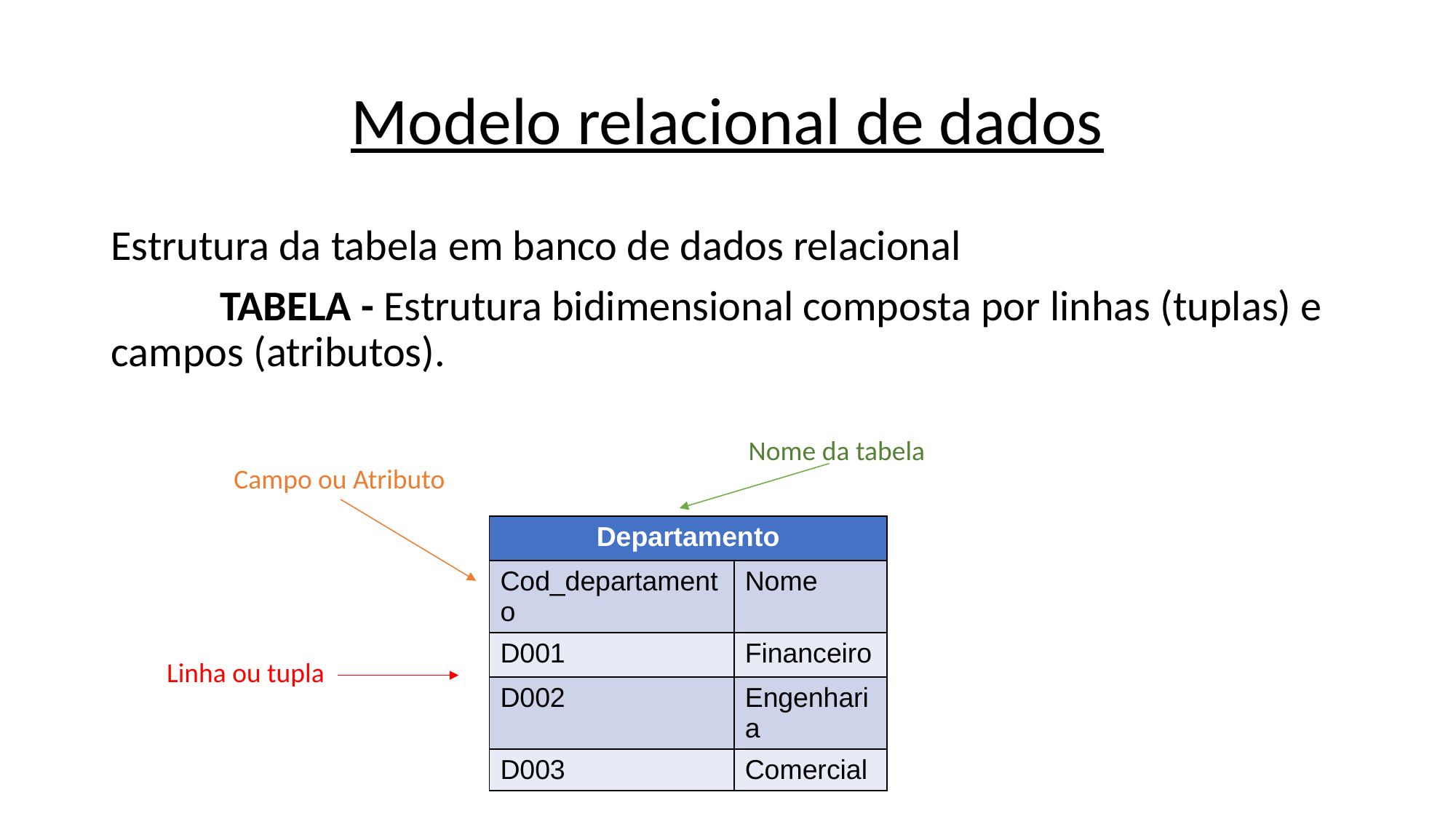

# Modelo relacional de dados
Estrutura da tabela em banco de dados relacional
	TABELA - Estrutura bidimensional composta por linhas (tuplas) e campos (atributos).

Nome da tabela
Campo ou Atributo
| Departamento |  |
| --- | --- |
| Cod\_departamento | Nome |
| D001 | Financeiro |
| D002 | Engenharia |
| D003 | Comercial |
Linha ou tupla